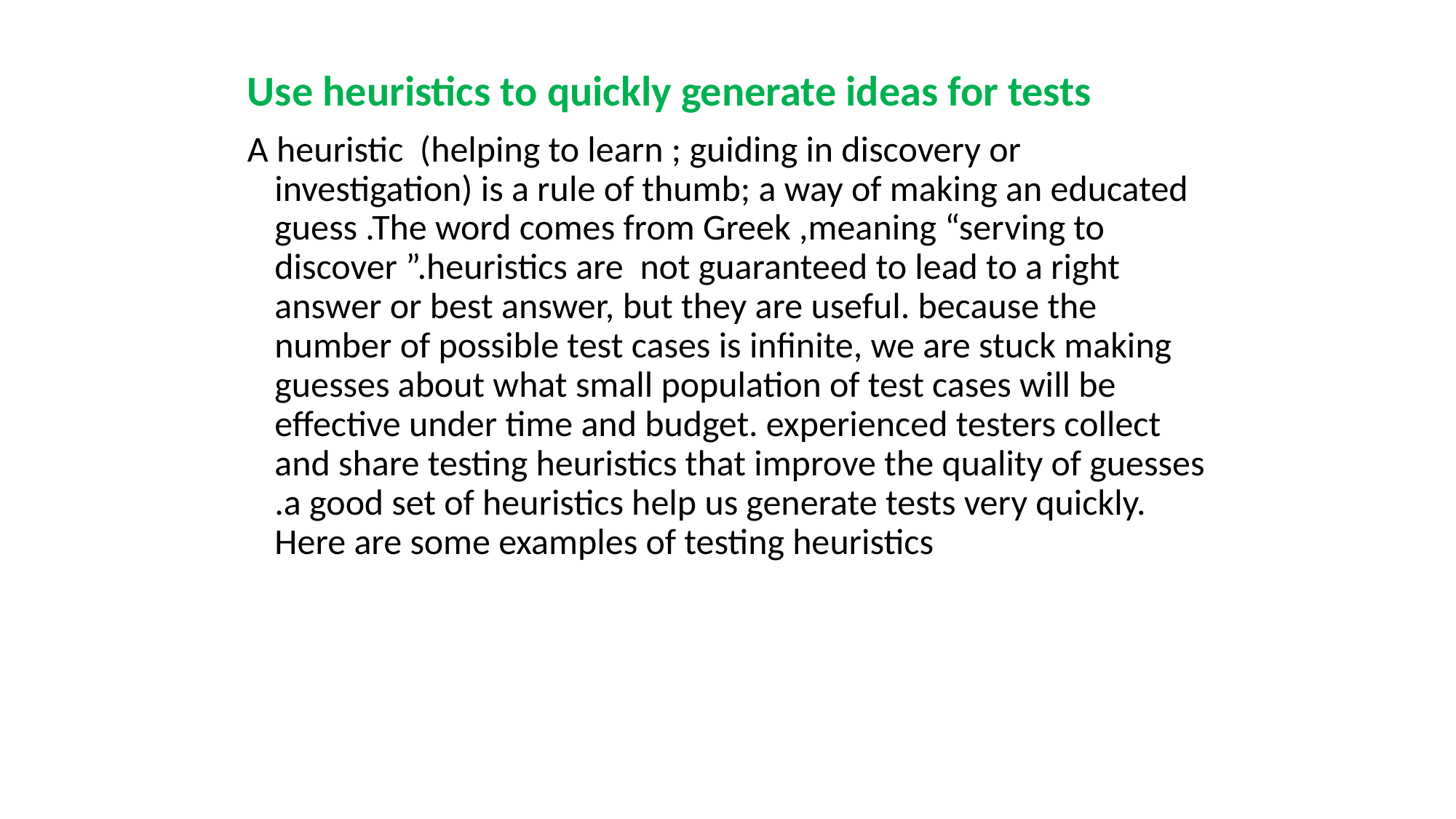

#
Use heuristics to quickly generate ideas for tests
A heuristic  (helping to learn ; guiding in discovery or investigation) is a rule of thumb; a way of making an educated guess .The word comes from Greek ,meaning “serving to discover ”.heuristics are  not guaranteed to lead to a right answer or best answer, but they are useful. because the number of possible test cases is infinite, we are stuck making guesses about what small population of test cases will be effective under time and budget. experienced testers collect and share testing heuristics that improve the quality of guesses .a good set of heuristics help us generate tests very quickly. Here are some examples of testing heuristics